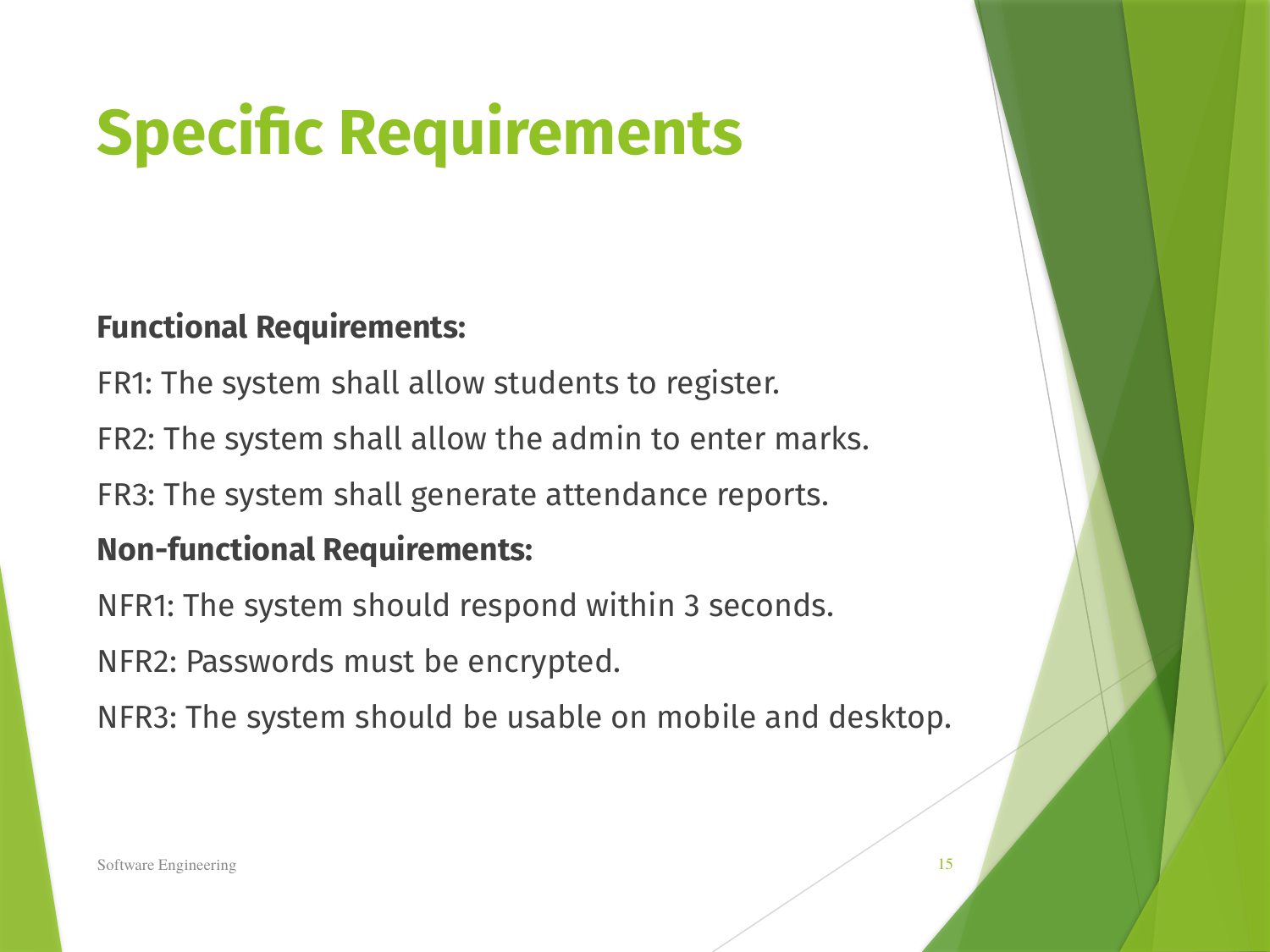

# Specific Requirements
Functional Requirements:
FR1: The system shall allow students to register.
FR2: The system shall allow the admin to enter marks.
FR3: The system shall generate attendance reports.
Non-functional Requirements:
NFR1: The system should respond within 3 seconds.
NFR2: Passwords must be encrypted.
NFR3: The system should be usable on mobile and desktop.

Software Engineering
15